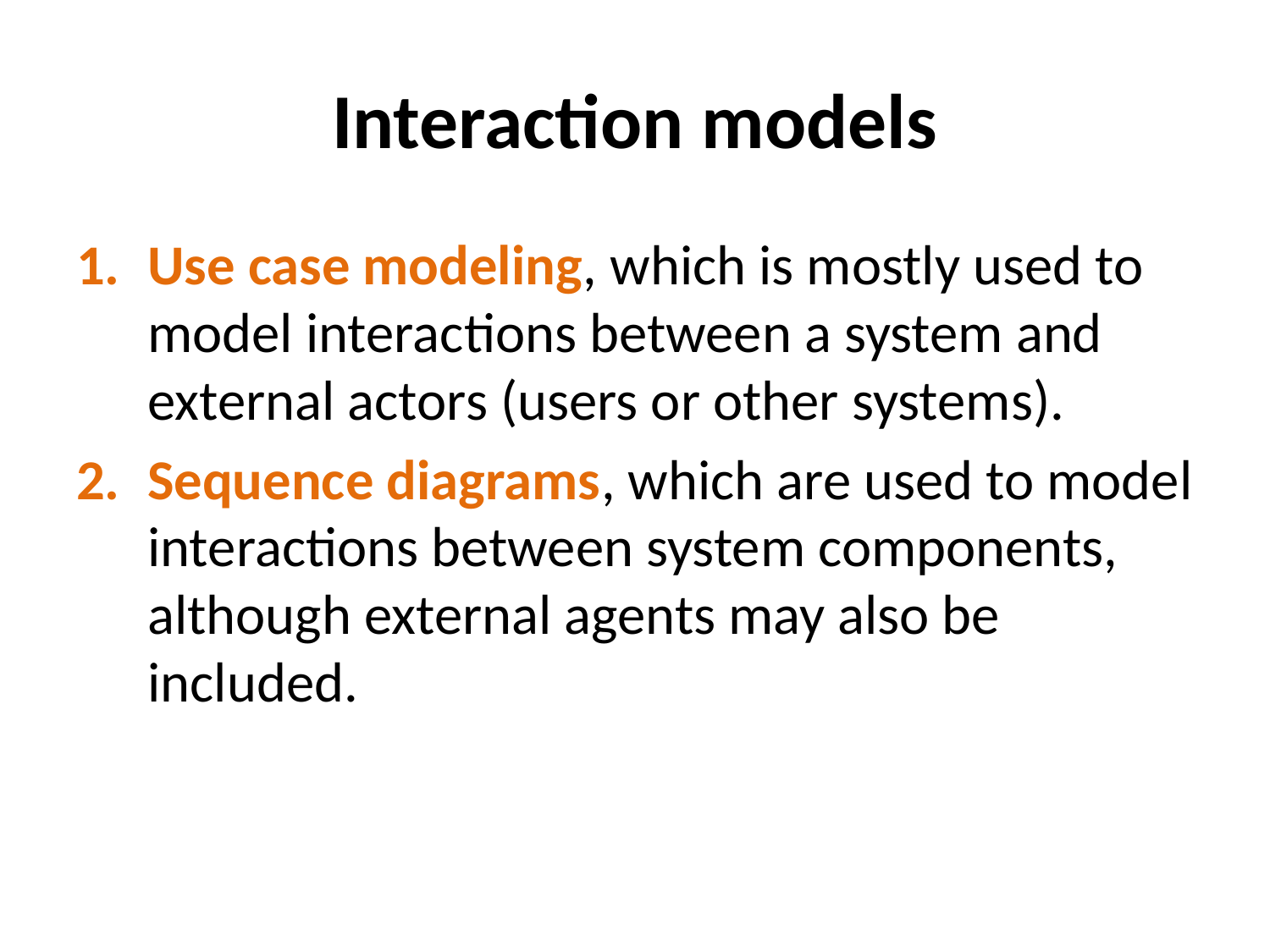

# Interaction models
Use case modeling, which is mostly used to model interactions between a system and external actors (users or other systems).
Sequence diagrams, which are used to model interactions between system components, although external agents may also be included.